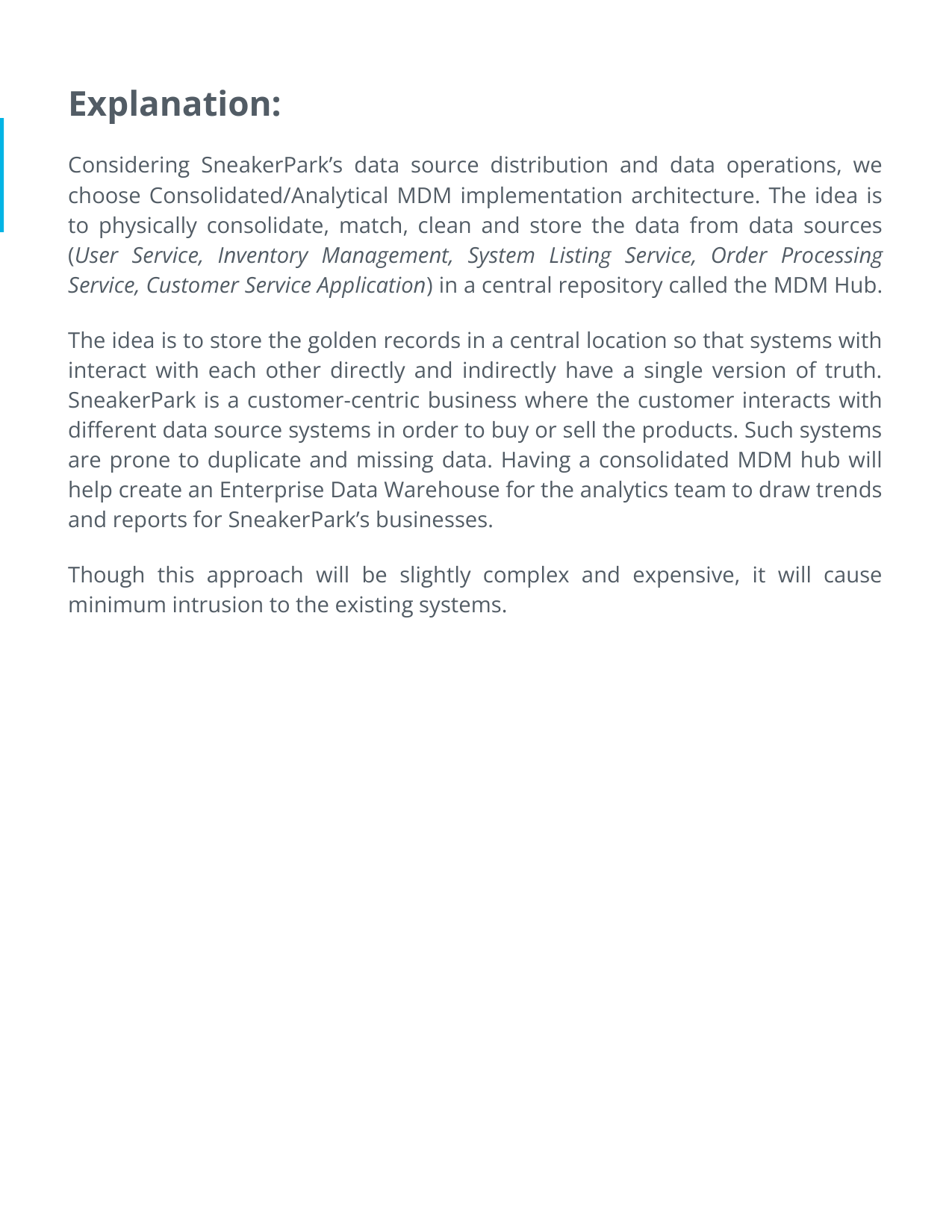

Explanation:
Considering SneakerPark’s data source distribution and data operations, we choose Consolidated/Analytical MDM implementation architecture. The idea is to physically consolidate, match, clean and store the data from data sources (User Service, Inventory Management, System Listing Service, Order Processing Service, Customer Service Application) in a central repository called the MDM Hub.
The idea is to store the golden records in a central location so that systems with interact with each other directly and indirectly have a single version of truth. SneakerPark is a customer-centric business where the customer interacts with different data source systems in order to buy or sell the products. Such systems are prone to duplicate and missing data. Having a consolidated MDM hub will help create an Enterprise Data Warehouse for the analytics team to draw trends and reports for SneakerPark’s businesses.
Though this approach will be slightly complex and expensive, it will cause minimum intrusion to the existing systems.